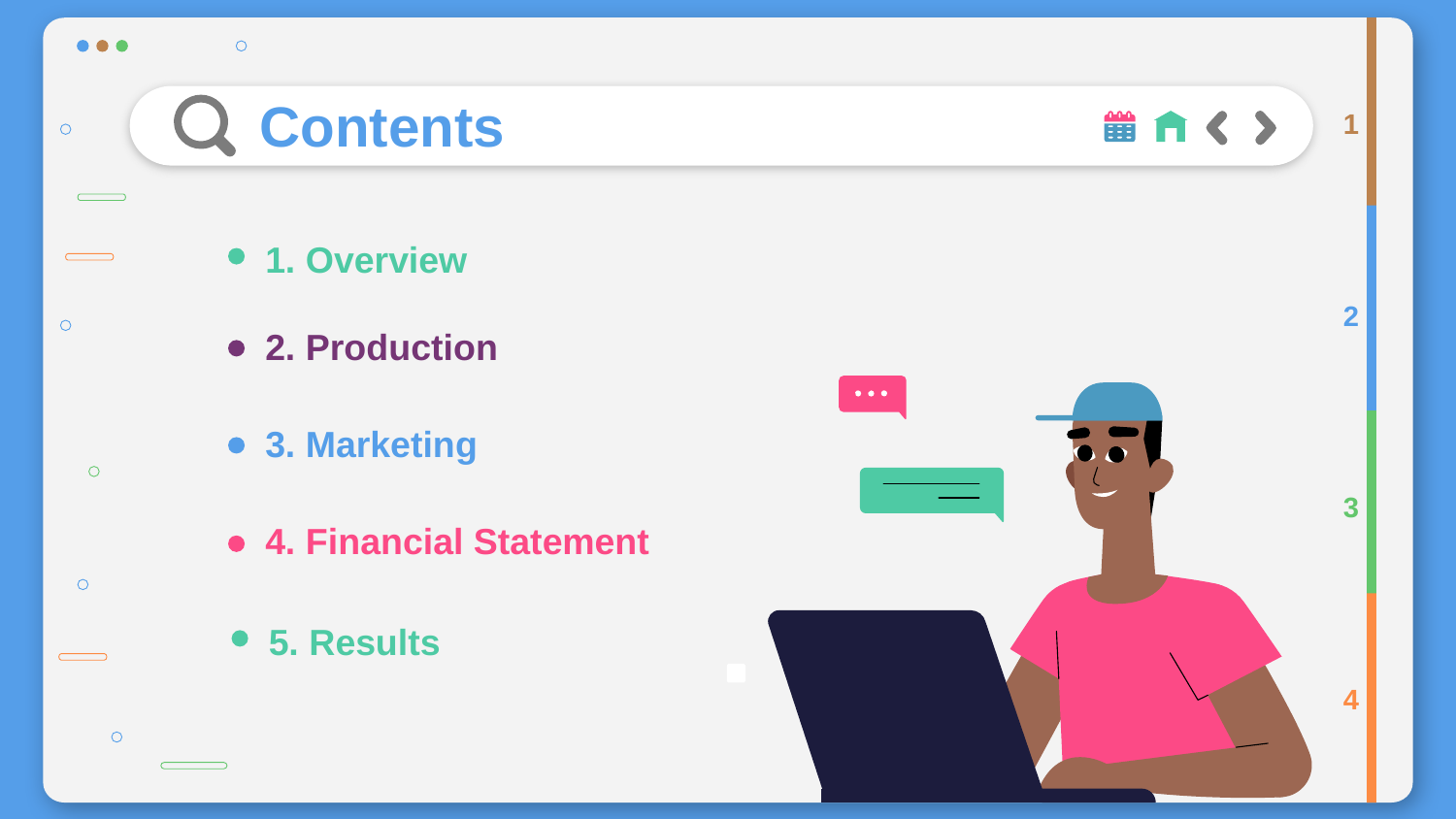

Contents
1

1. Overview

2

2. Production

3. Marketing

3

4. Financial Statement

5. Results

4